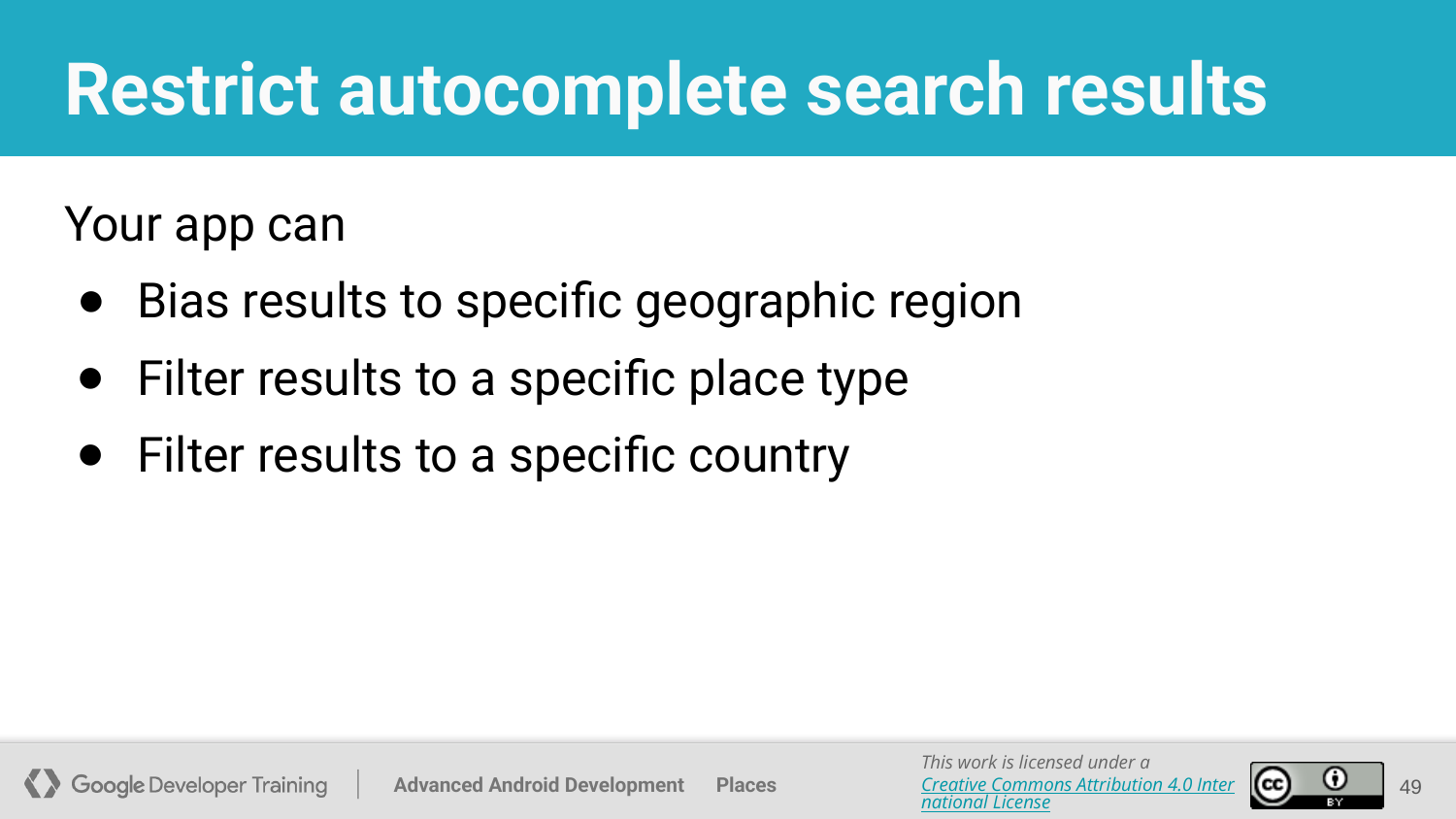

# Restrict autocomplete search results
Your app can
Bias results to specific geographic region
Filter results to a specific place type
Filter results to a specific country
49